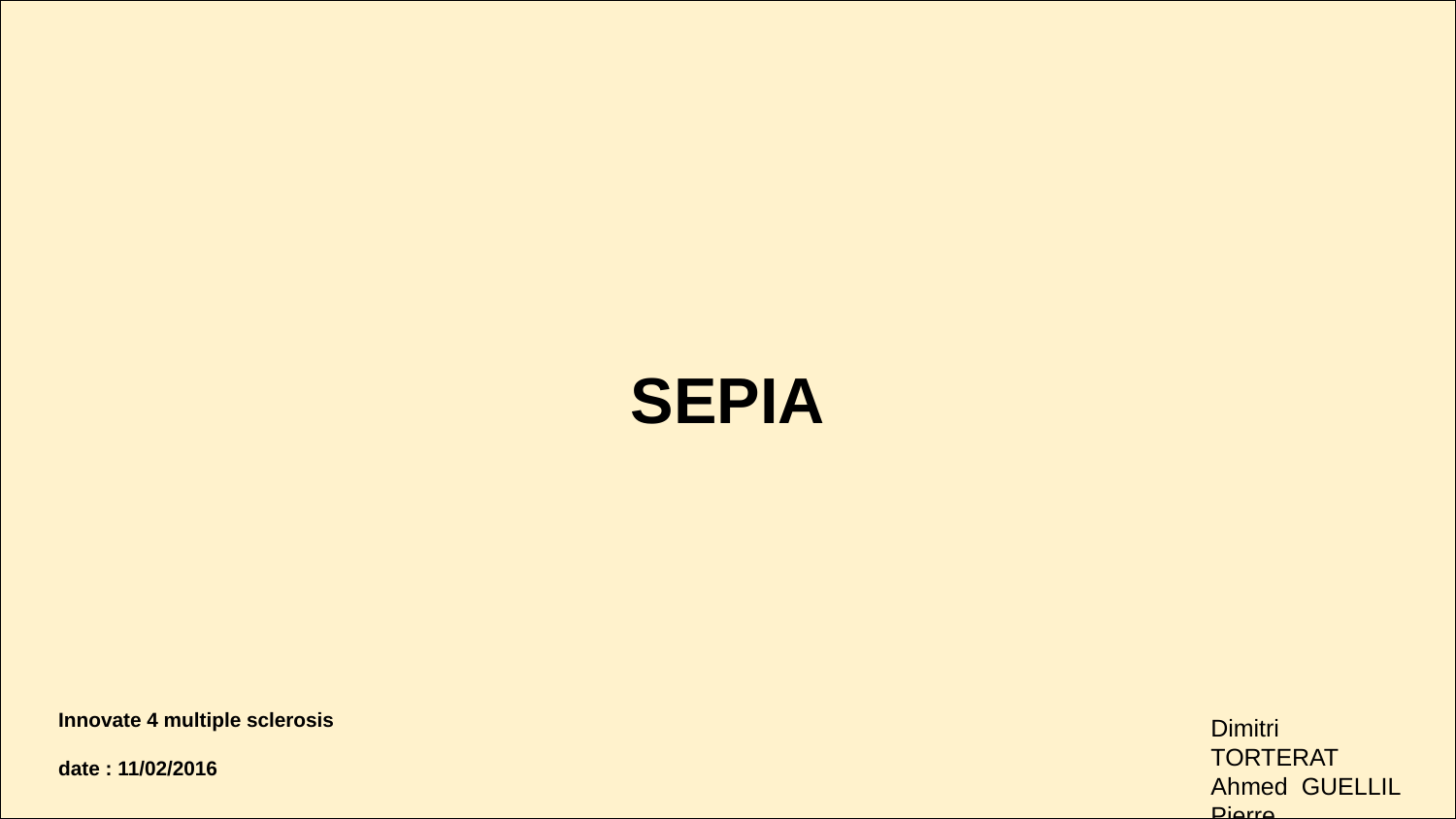

# SEPIA

Innovate 4 multiple sclerosis

date : 11/02/2016

Dimitri	   TORTERAT
Ahmed  GUELLIL
Pierre	   VARIN